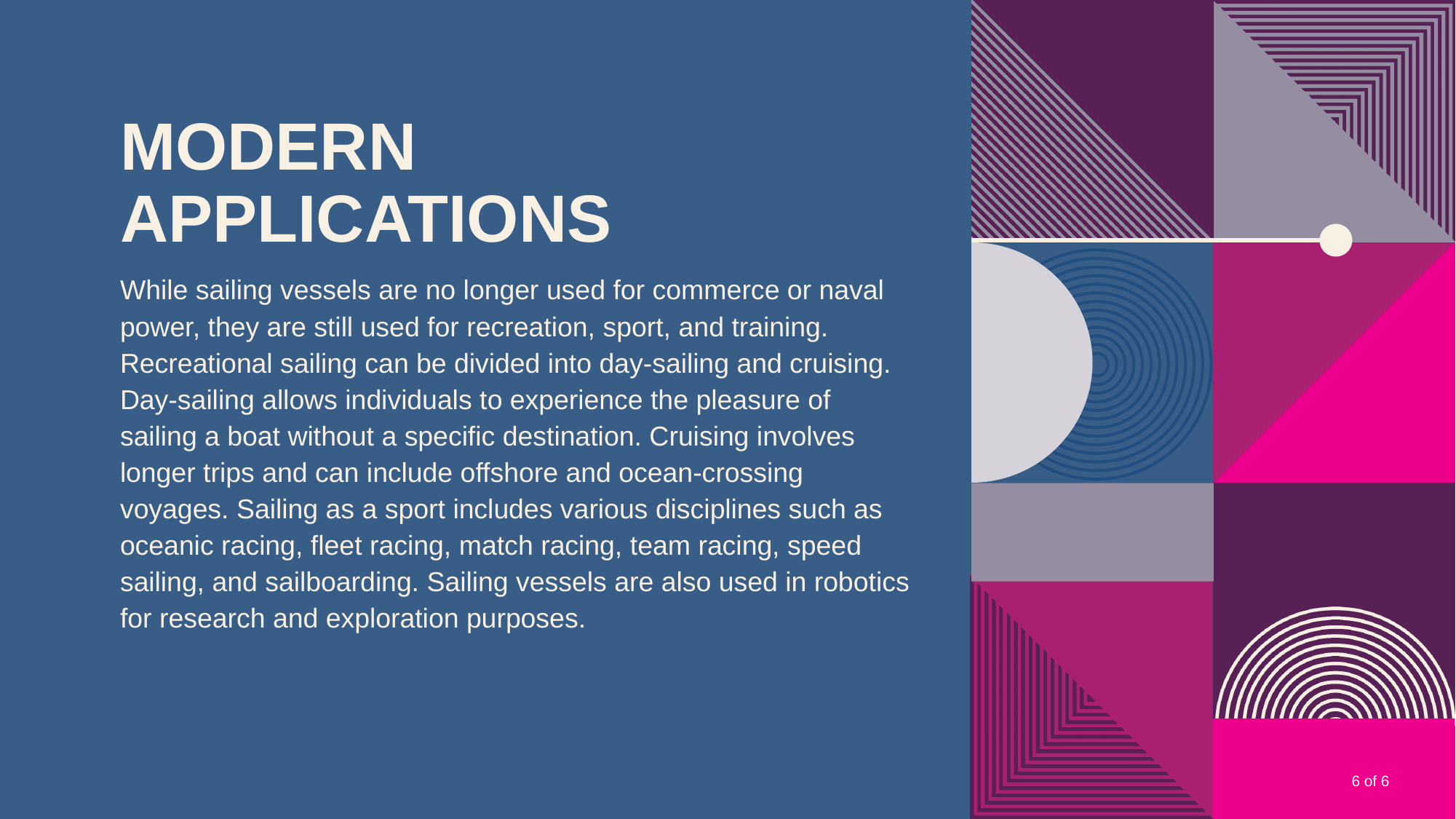

# Modern applications
While sailing vessels are no longer used for commerce or naval power, they are still used for recreation, sport, and training. Recreational sailing can be divided into day-sailing and cruising. Day-sailing allows individuals to experience the pleasure of sailing a boat without a specific destination. Cruising involves longer trips and can include offshore and ocean-crossing voyages. Sailing as a sport includes various disciplines such as oceanic racing, fleet racing, match racing, team racing, speed sailing, and sailboarding. Sailing vessels are also used in robotics for research and exploration purposes.
6 of 6